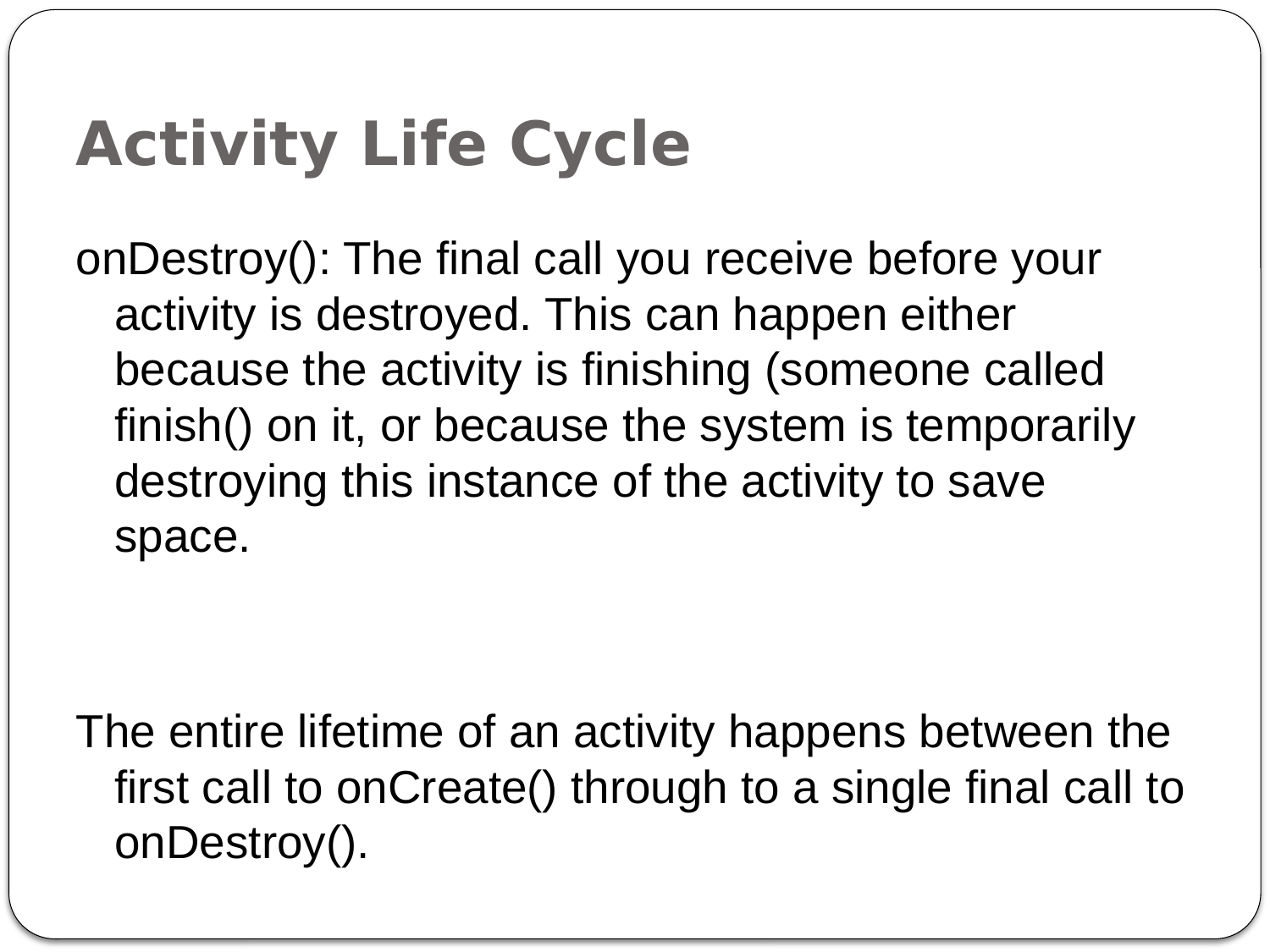

# Activity Life Cycle
onDestroy(): The final call you receive before your activity is destroyed. This can happen either because the activity is finishing (someone called finish() on it, or because the system is temporarily destroying this instance of the activity to save space.

The entire lifetime of an activity happens between the first call to onCreate() through to a single final call to onDestroy().